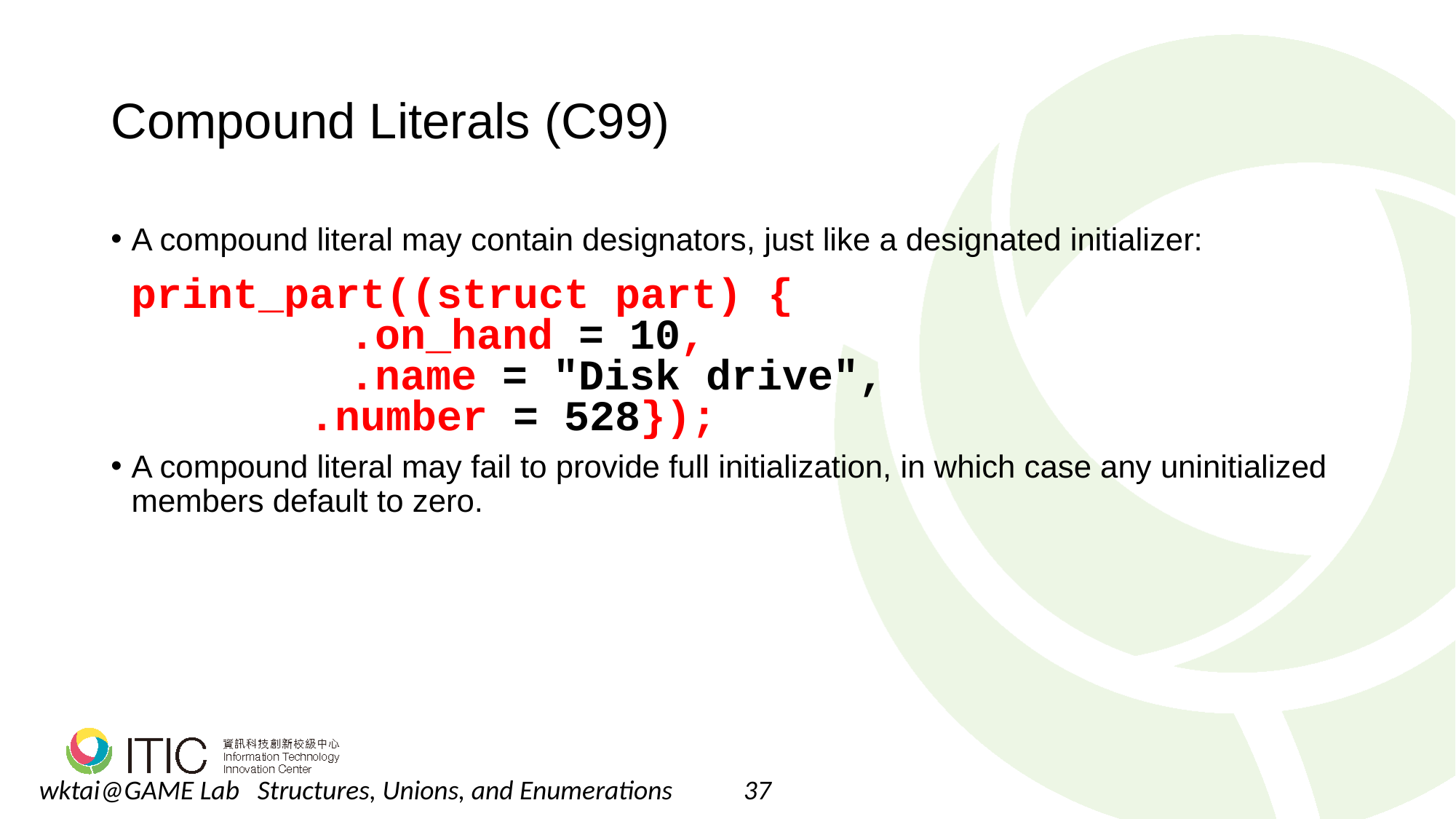

# Compound Literals (C99)
A compound literal may contain designators, just like a designated initializer:
	print_part((struct part) {
		.on_hand = 10,
 		.name = "Disk drive",
       .number = 528});
A compound literal may fail to provide full initialization, in which case any uninitialized members default to zero.